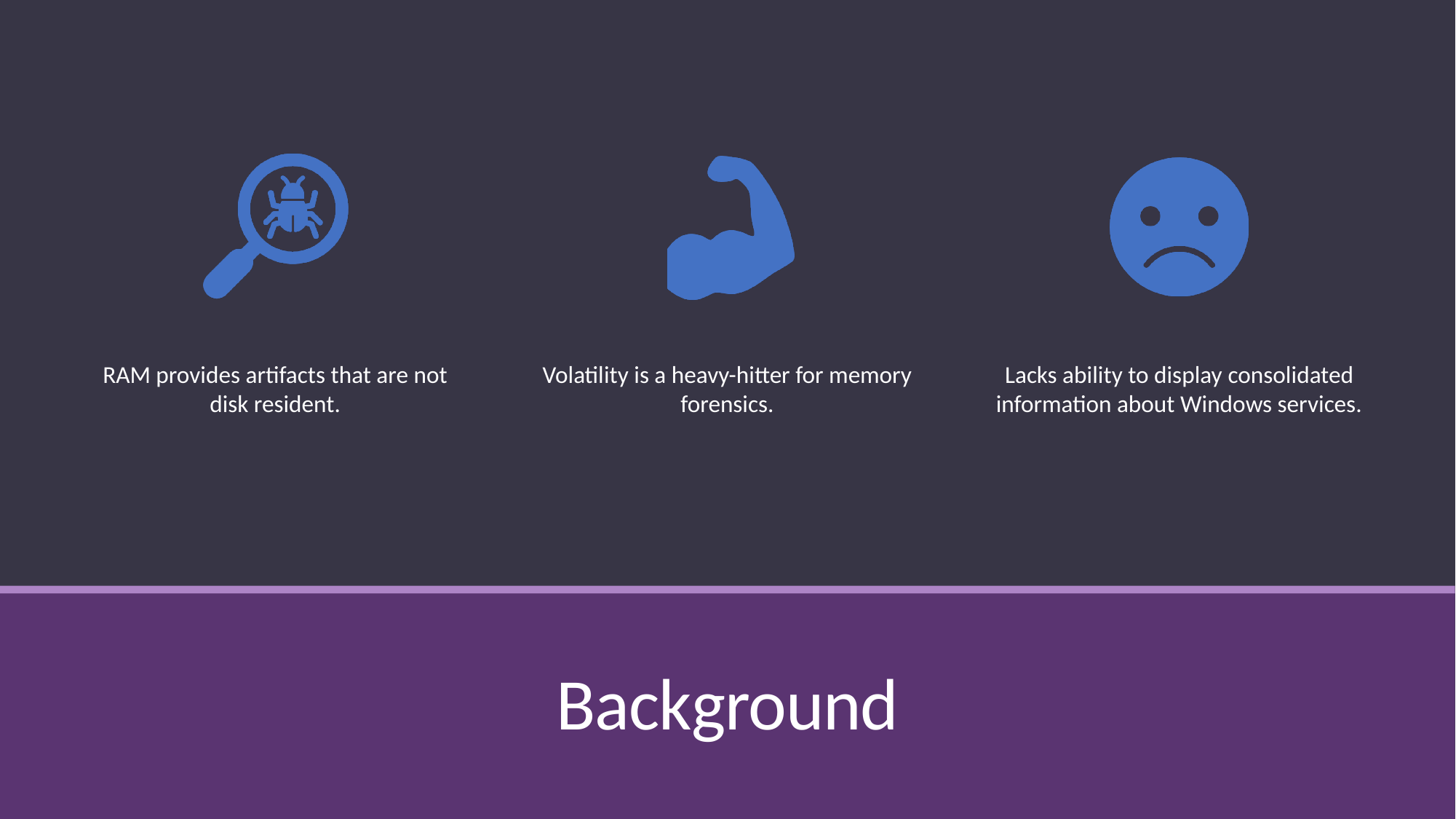

RAM provides artifacts that are not disk resident.
Volatility is a heavy-hitter for memory forensics.
Lacks ability to display consolidated information about Windows services.

# Background